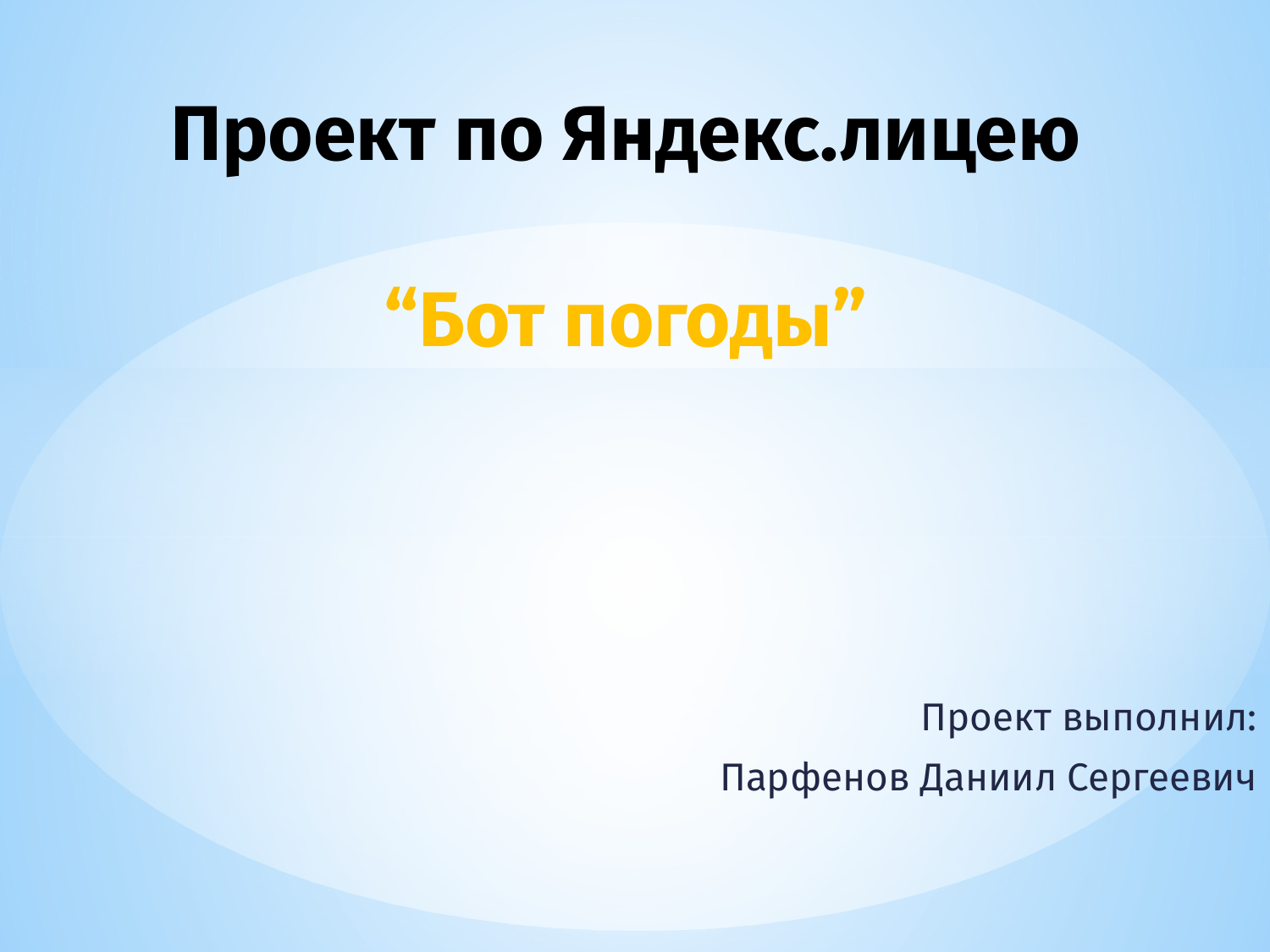

# Проект по Яндекс.лицею “Бот погоды”
Проект выполнил:
 Парфенов Даниил Сергеевич